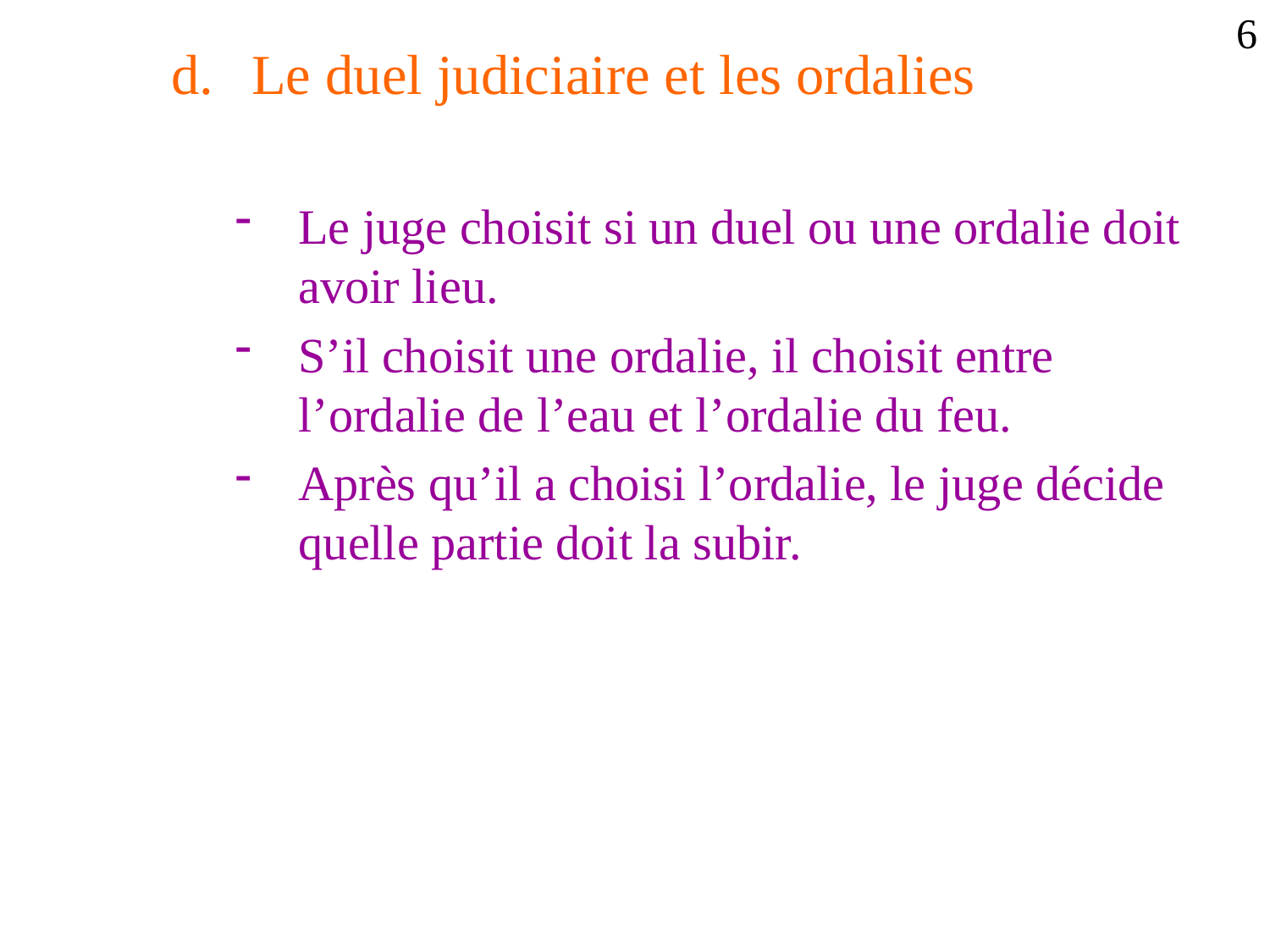

6
Le duel judiciaire et les ordalies

Le juge choisit si un duel ou une ordalie doit avoir lieu.
S’il choisit une ordalie, il choisit entre l’ordalie de l’eau et l’ordalie du feu.
Après qu’il a choisi l’ordalie, le juge décide quelle partie doit la subir.